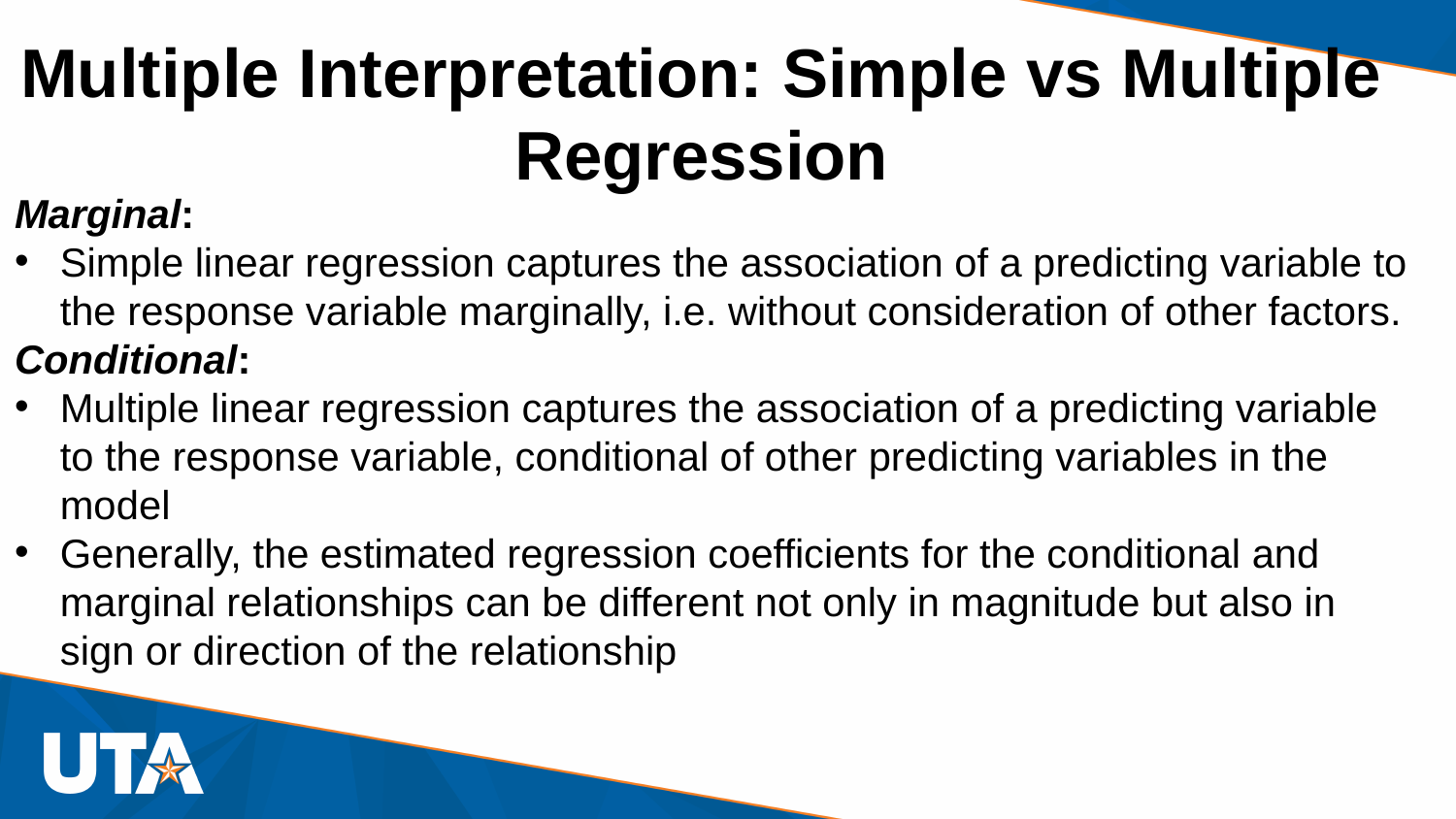

Multiple Interpretation: Simple vs Multiple Regression
Marginal:
Simple linear regression captures the association of a predicting variable to the response variable marginally, i.e. without consideration of other factors.
Conditional:
Multiple linear regression captures the association of a predicting variable to the response variable, conditional of other predicting variables in the model
Generally, the estimated regression coefficients for the conditional and marginal relationships can be different not only in magnitude but also in sign or direction of the relationship